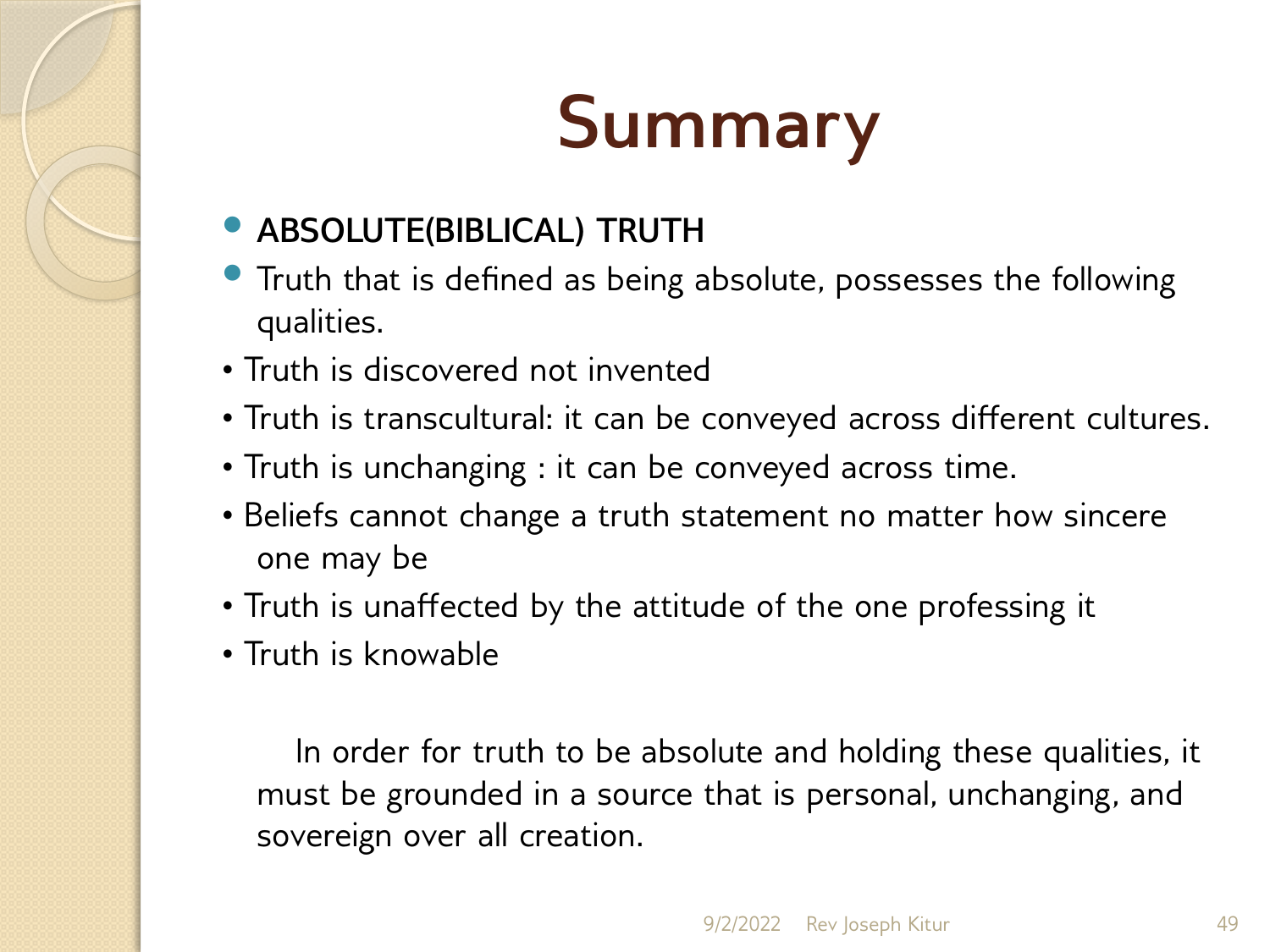

# Summary
ABSOLUTE(BIBLICAL) TRUTH
Truth that is defined as being absolute, possesses the following qualities.
• Truth is discovered not invented
• Truth is transcultural: it can be conveyed across different cultures.
• Truth is unchanging : it can be conveyed across time.
• Beliefs cannot change a truth statement no matter how sincere one may be
• Truth is unaffected by the attitude of the one professing it
• Truth is knowable

       In order for truth to be absolute and holding these qualities, it must be grounded in a source that is personal, unchanging, and sovereign over all creation.

9/2/2022
Rev Joseph Kitur
49